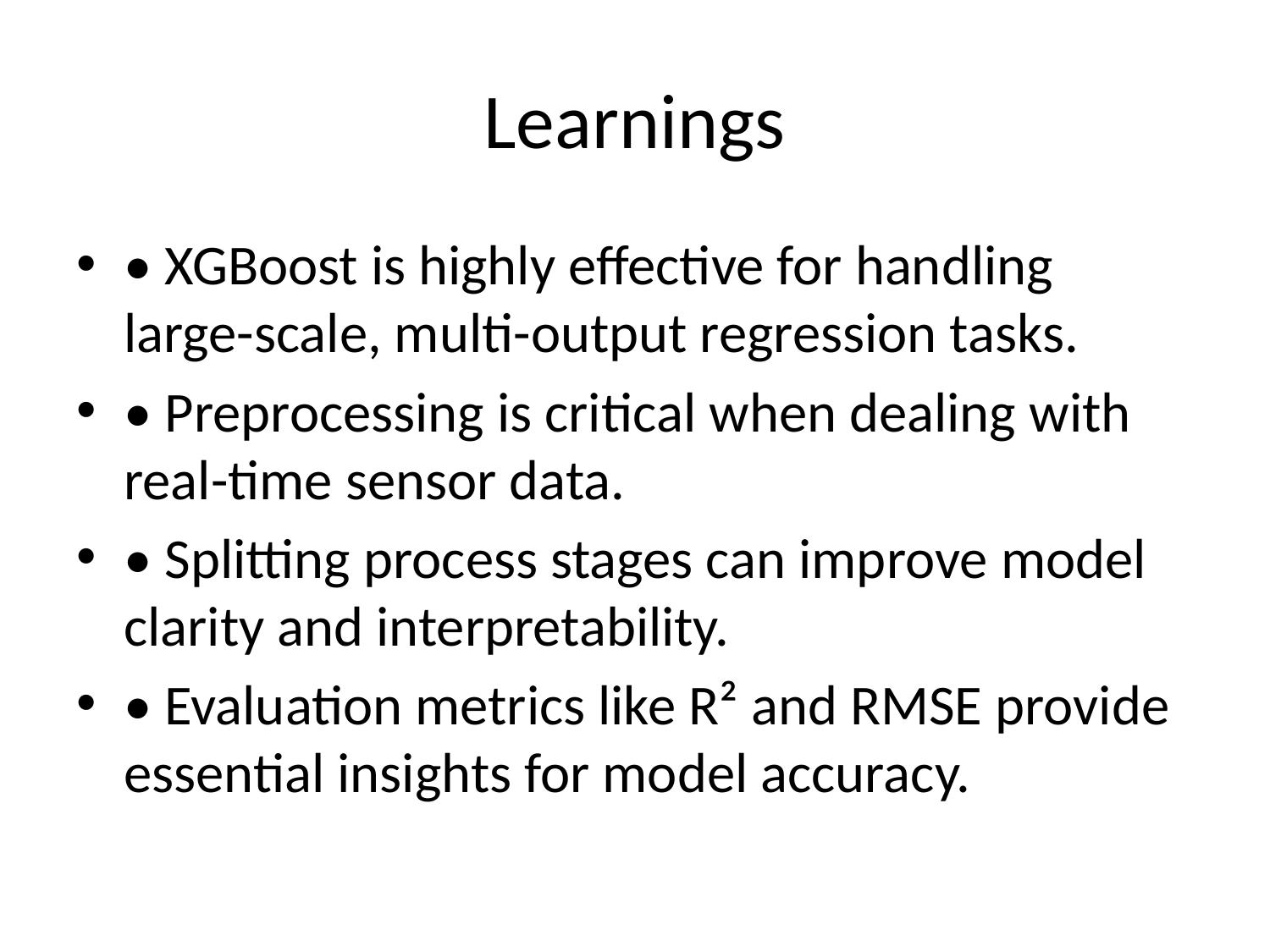

# Learnings
• XGBoost is highly effective for handling large-scale, multi-output regression tasks.
• Preprocessing is critical when dealing with real-time sensor data.
• Splitting process stages can improve model clarity and interpretability.
• Evaluation metrics like R² and RMSE provide essential insights for model accuracy.